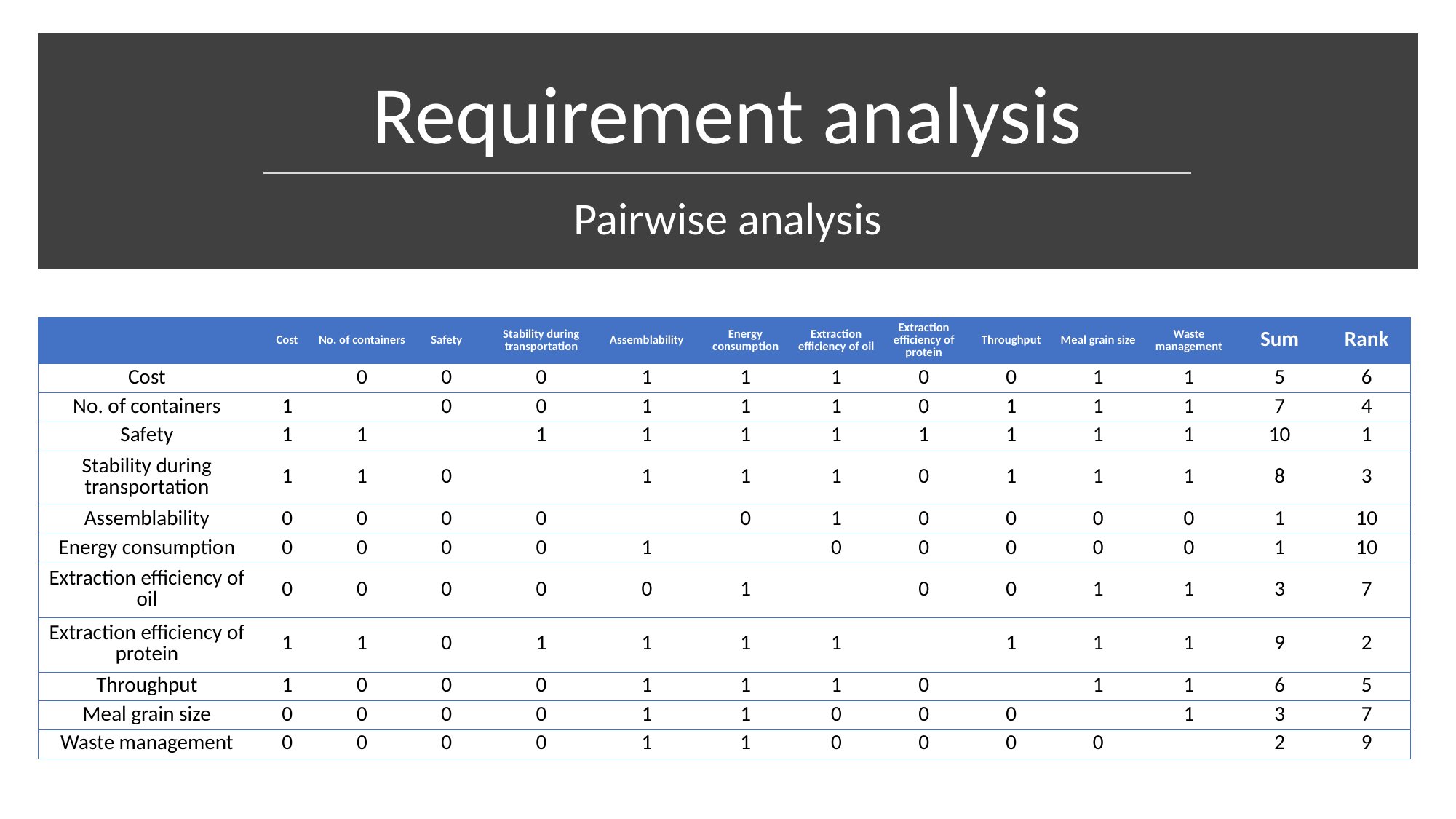

# Requirement analysis
Pairwise analysis
|  | Cost | No. of containers | Safety | Stability during transportation | Assemblability | Energy consumption | Extraction efficiency of oil | Extraction efficiency of protein | Throughput | Meal grain size | Waste management | Sum | Rank |
| --- | --- | --- | --- | --- | --- | --- | --- | --- | --- | --- | --- | --- | --- |
| Cost |  | 0 | 0 | 0 | 1 | 1 | 1 | 0 | 0 | 1 | 1 | 5 | 6 |
| No. of containers | 1 |  | 0 | 0 | 1 | 1 | 1 | 0 | 1 | 1 | 1 | 7 | 4 |
| Safety | 1 | 1 |  | 1 | 1 | 1 | 1 | 1 | 1 | 1 | 1 | 10 | 1 |
| Stability during transportation | 1 | 1 | 0 |  | 1 | 1 | 1 | 0 | 1 | 1 | 1 | 8 | 3 |
| Assemblability | 0 | 0 | 0 | 0 |  | 0 | 1 | 0 | 0 | 0 | 0 | 1 | 10 |
| Energy consumption | 0 | 0 | 0 | 0 | 1 |  | 0 | 0 | 0 | 0 | 0 | 1 | 10 |
| Extraction efficiency of oil | 0 | 0 | 0 | 0 | 0 | 1 |  | 0 | 0 | 1 | 1 | 3 | 7 |
| Extraction efficiency of protein | 1 | 1 | 0 | 1 | 1 | 1 | 1 |  | 1 | 1 | 1 | 9 | 2 |
| Throughput | 1 | 0 | 0 | 0 | 1 | 1 | 1 | 0 |  | 1 | 1 | 6 | 5 |
| Meal grain size | 0 | 0 | 0 | 0 | 1 | 1 | 0 | 0 | 0 |  | 1 | 3 | 7 |
| Waste management | 0 | 0 | 0 | 0 | 1 | 1 | 0 | 0 | 0 | 0 |  | 2 | 9 |